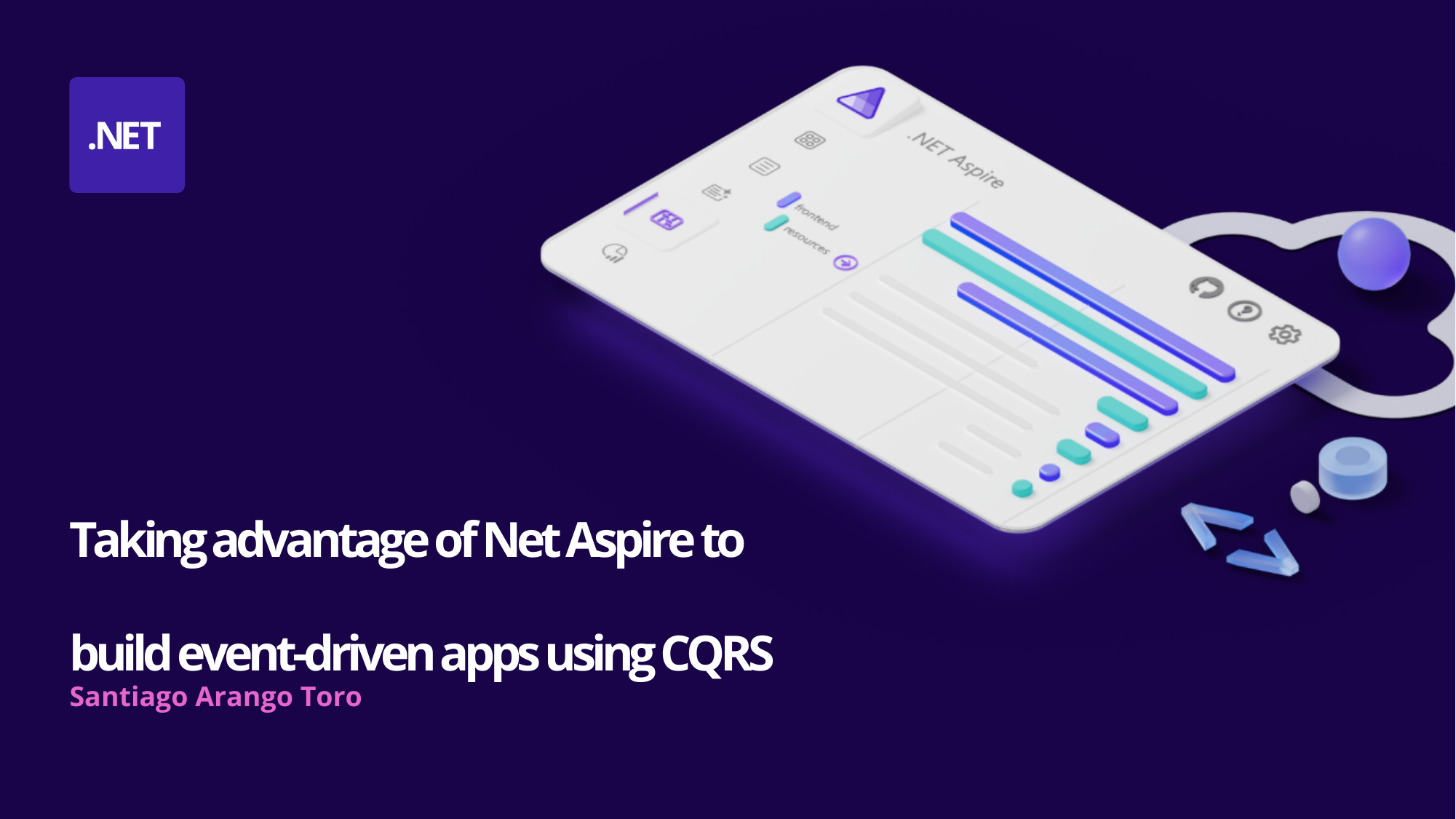

# Taking advantage of Net Aspire to build event-driven apps using CQRS
Santiago Arango Toro